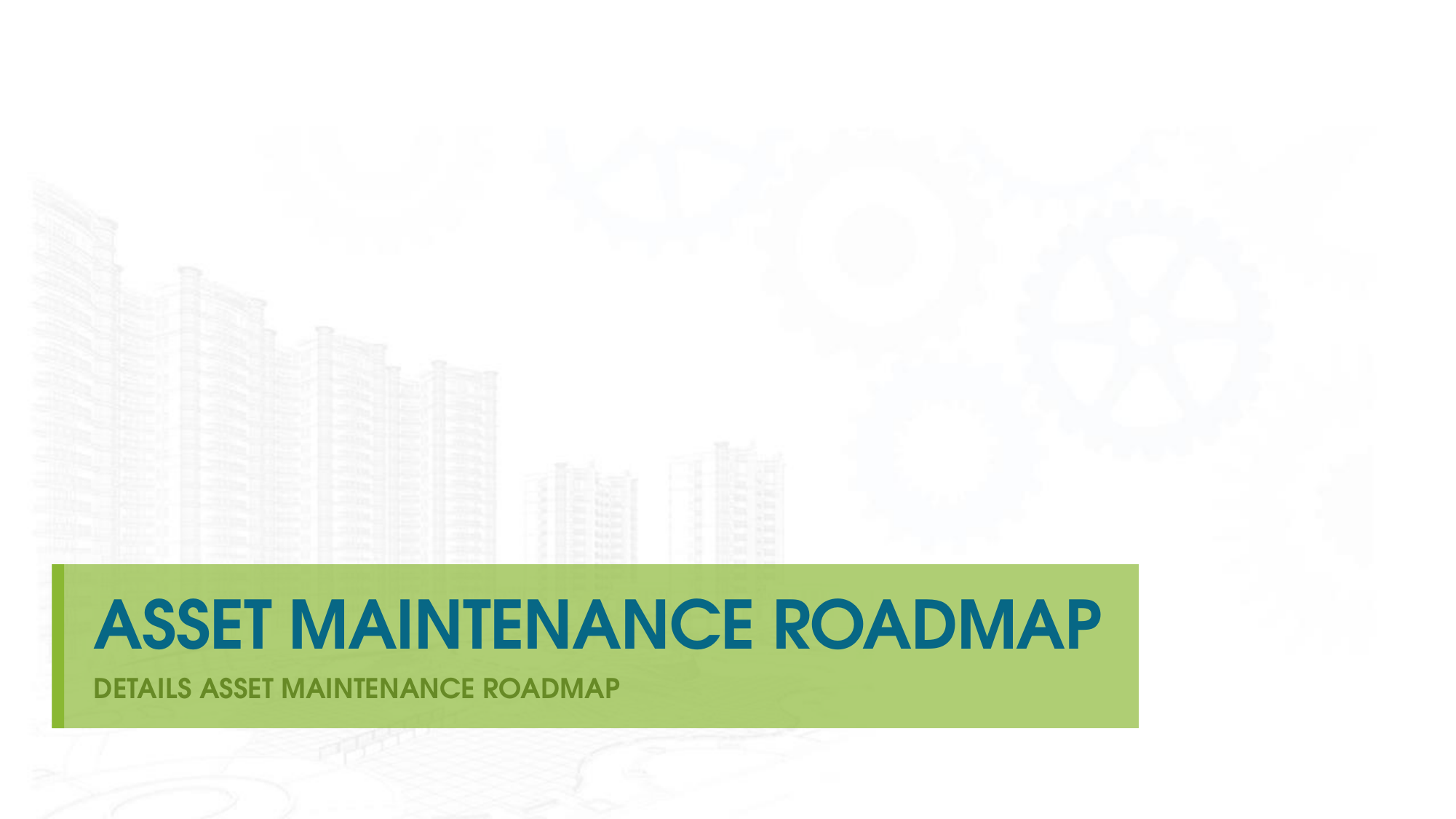

# ASSET MAINTENANCE ROADMAP
DETAILS ASSET MAINTENANCE ROADMAP